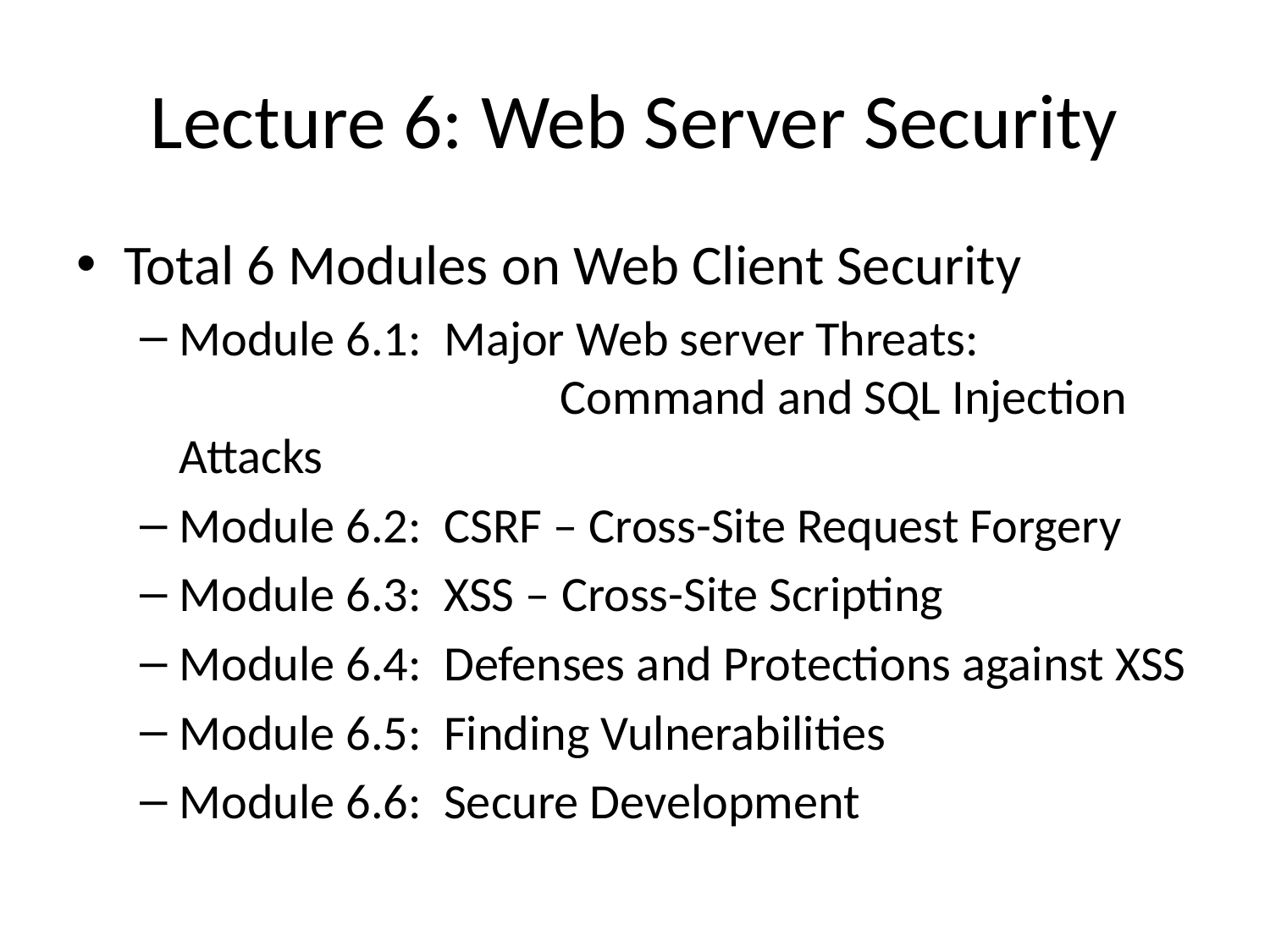

# Lecture 6: Web Server Security
Total 6 Modules on Web Client Security
Module 6.1:  Major Web server Threats: 				Command and SQL Injection Attacks
Module 6.2:  CSRF – Cross-Site Request Forgery
Module 6.3:  XSS – Cross-Site Scripting
Module 6.4:  Defenses and Protections against XSS
Module 6.5:  Finding Vulnerabilities
Module 6.6:  Secure Development